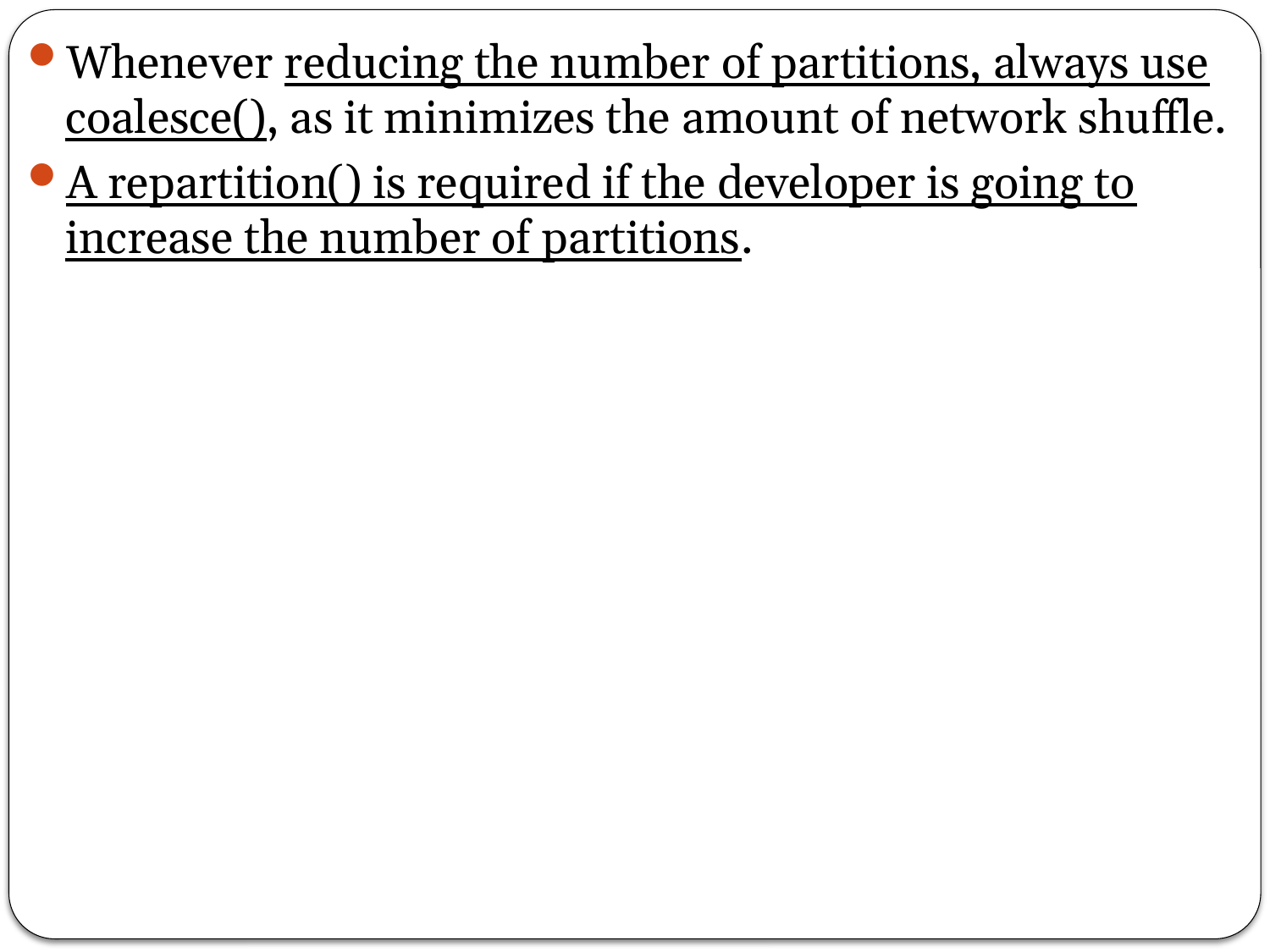

Whenever reducing the number of partitions, always use coalesce(), as it minimizes the amount of network shuffle.
A repartition() is required if the developer is going to increase the number of partitions.